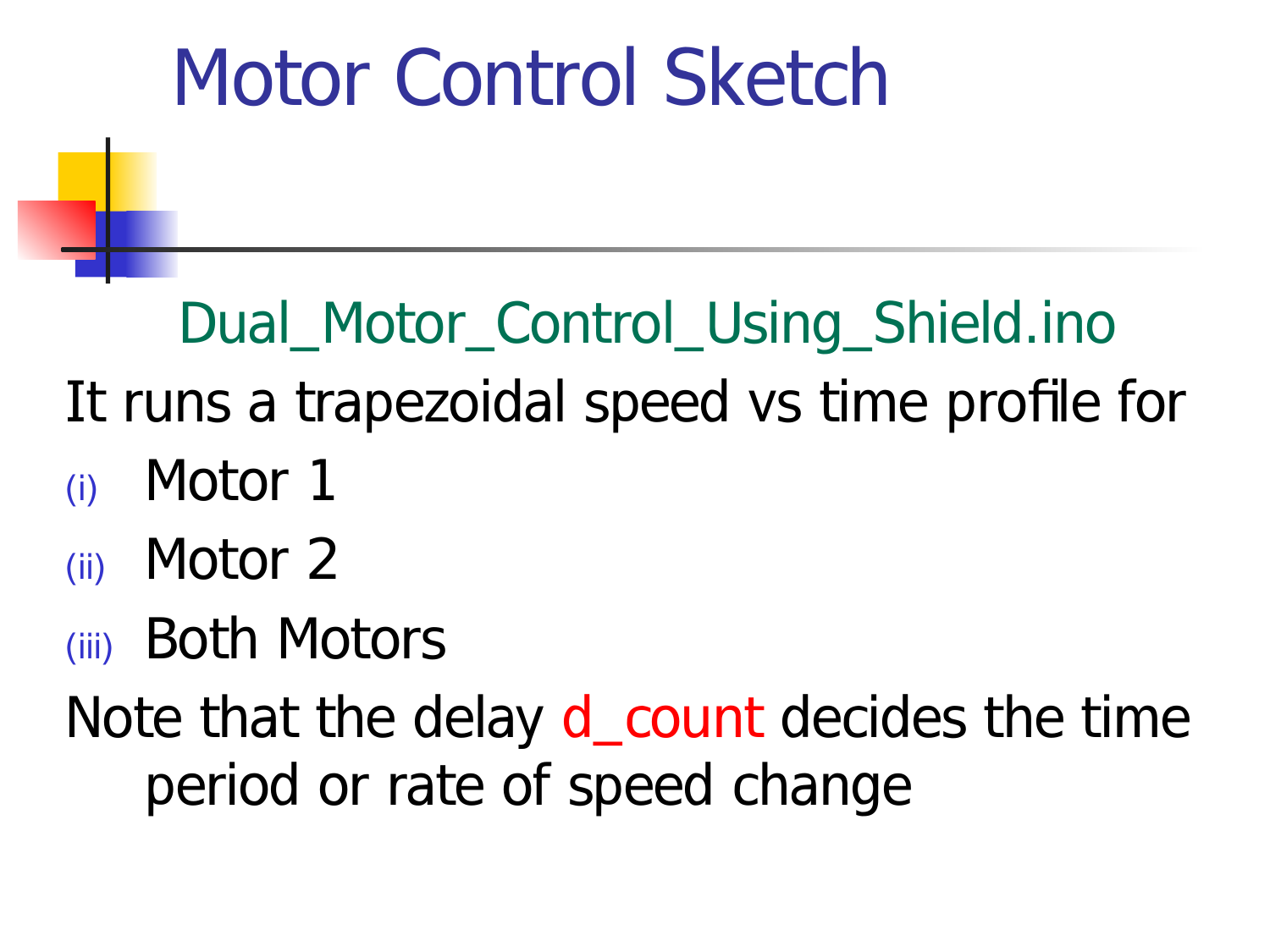

# Motor Control Sketch
Dual_Motor_Control_Using_Shield.ino
It runs a trapezoidal speed vs time profile for
Motor 1
Motor 2
Both Motors
Note that the delay d_count decides the time period or rate of speed change